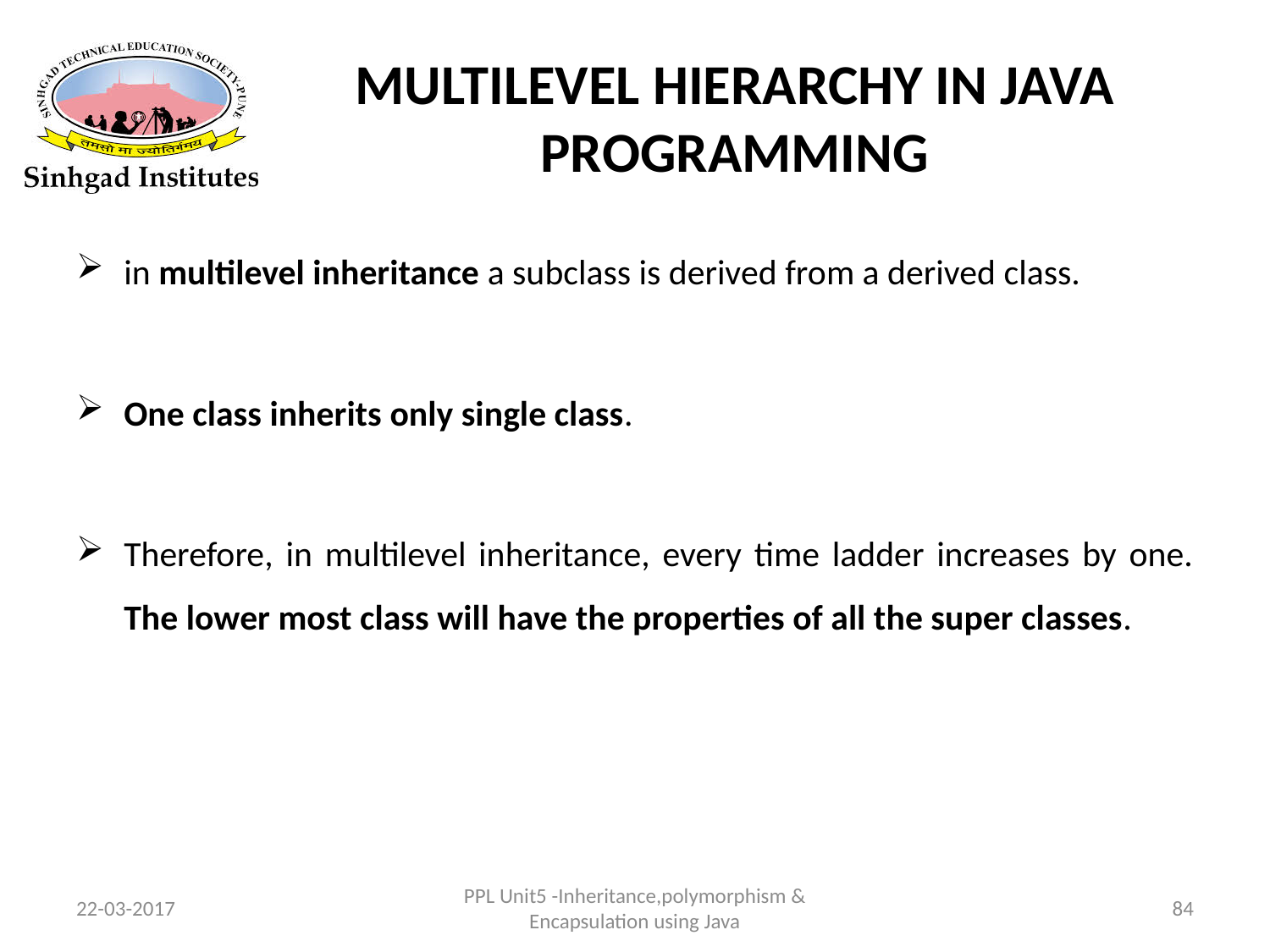

# MULTILEVEL HIERARCHY IN JAVA PROGRAMMING
in multilevel inheritance a subclass is derived from a derived class.

One class inherits only single class.

Therefore, in multilevel inheritance, every time ladder increases by one. The lower most class will have the properties of all the super classes.
22-03-2017
PPL Unit5 -Inheritance,polymorphism & Encapsulation using Java
84